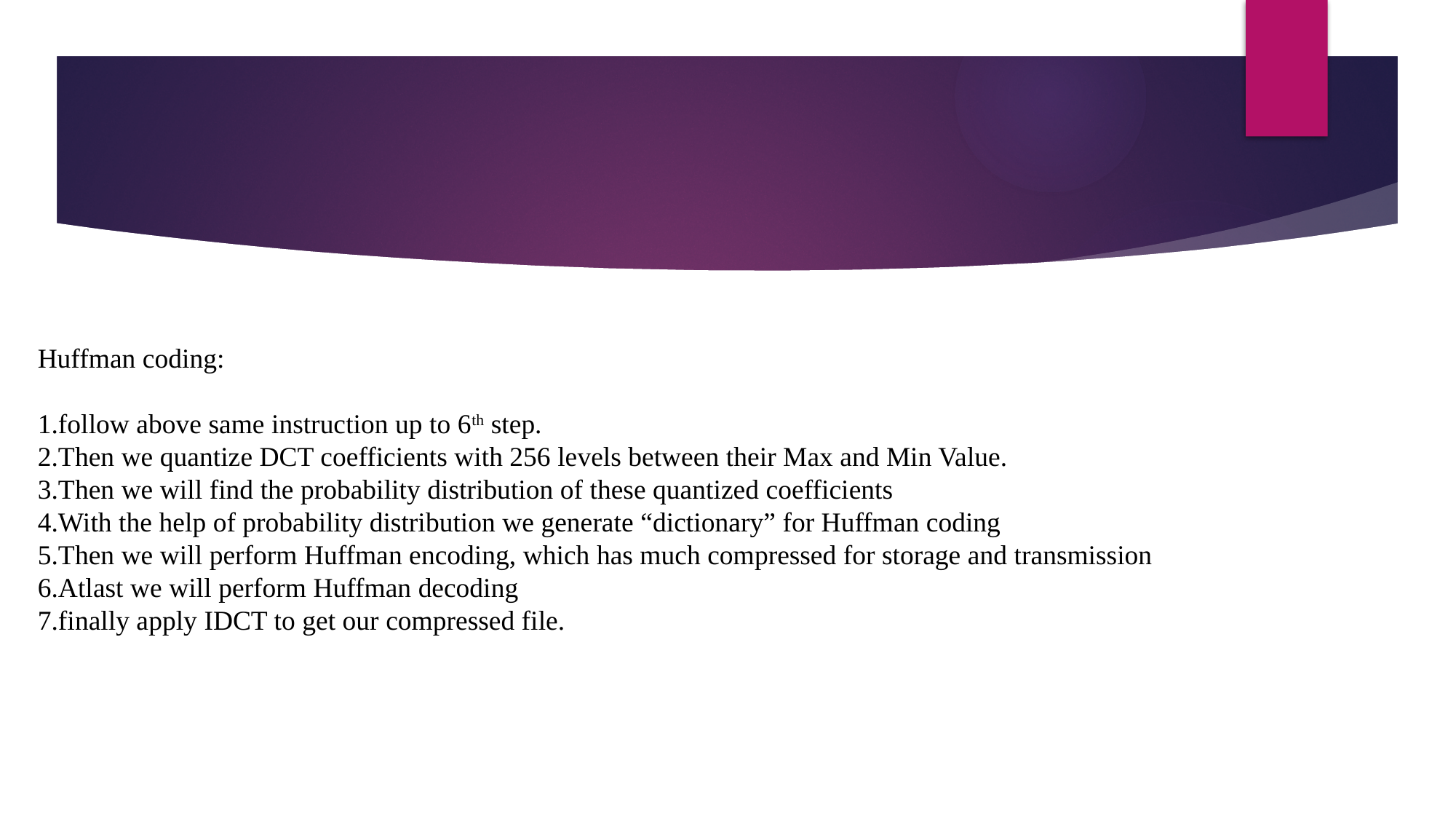

Huffman coding:

1.follow above same instruction up to 6th step.
2.Then we quantize DCT coefficients with 256 levels between their Max and Min Value.
3.Then we will find the probability distribution of these quantized coefficients
4.With the help of probability distribution we generate “dictionary” for Huffman coding
5.Then we will perform Huffman encoding, which has much compressed for storage and transmission
6.Atlast we will perform Huffman decoding
7.finally apply IDCT to get our compressed file.